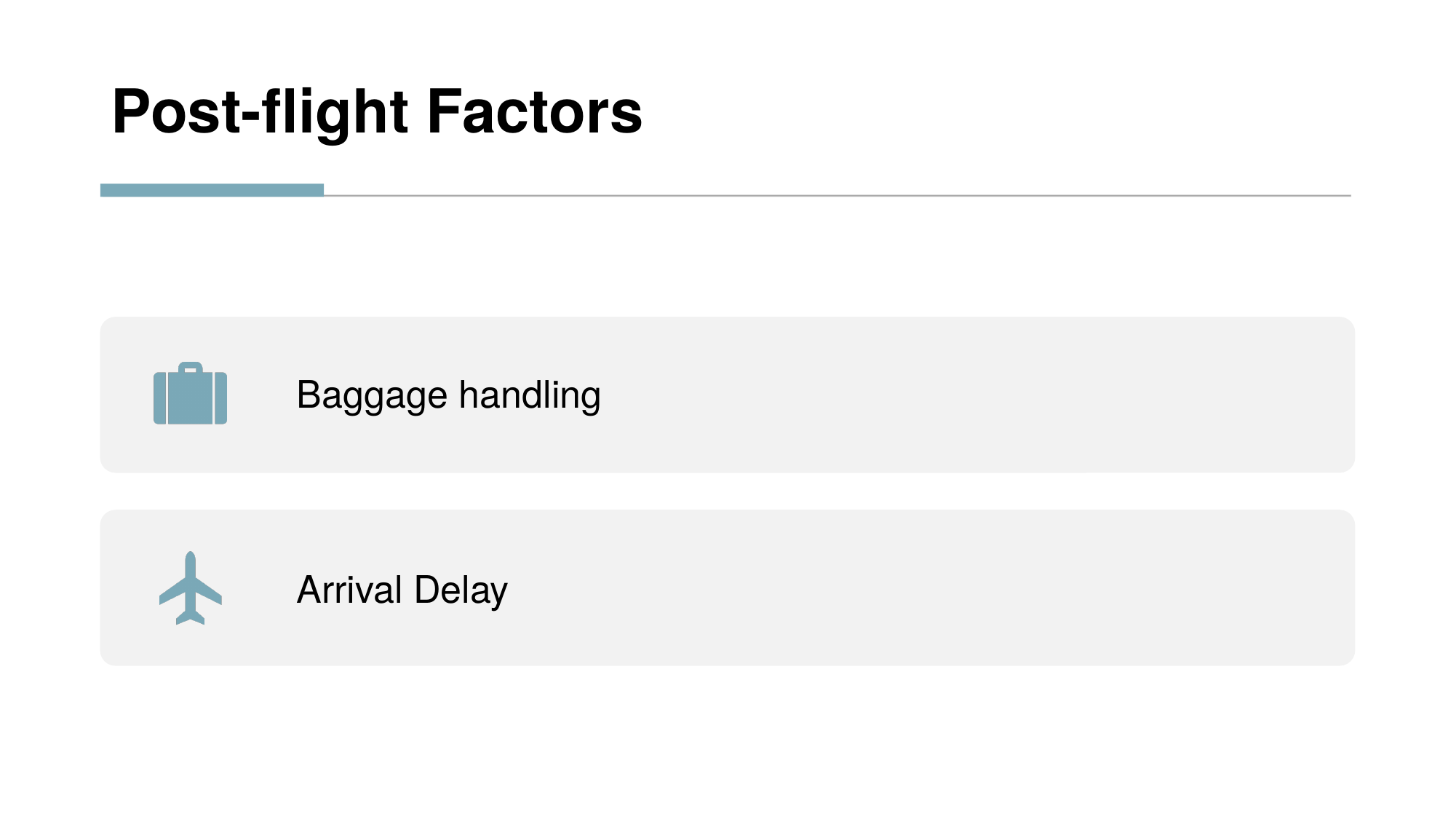

# Post-flight Factors

Baggage handling
Arrival Delay